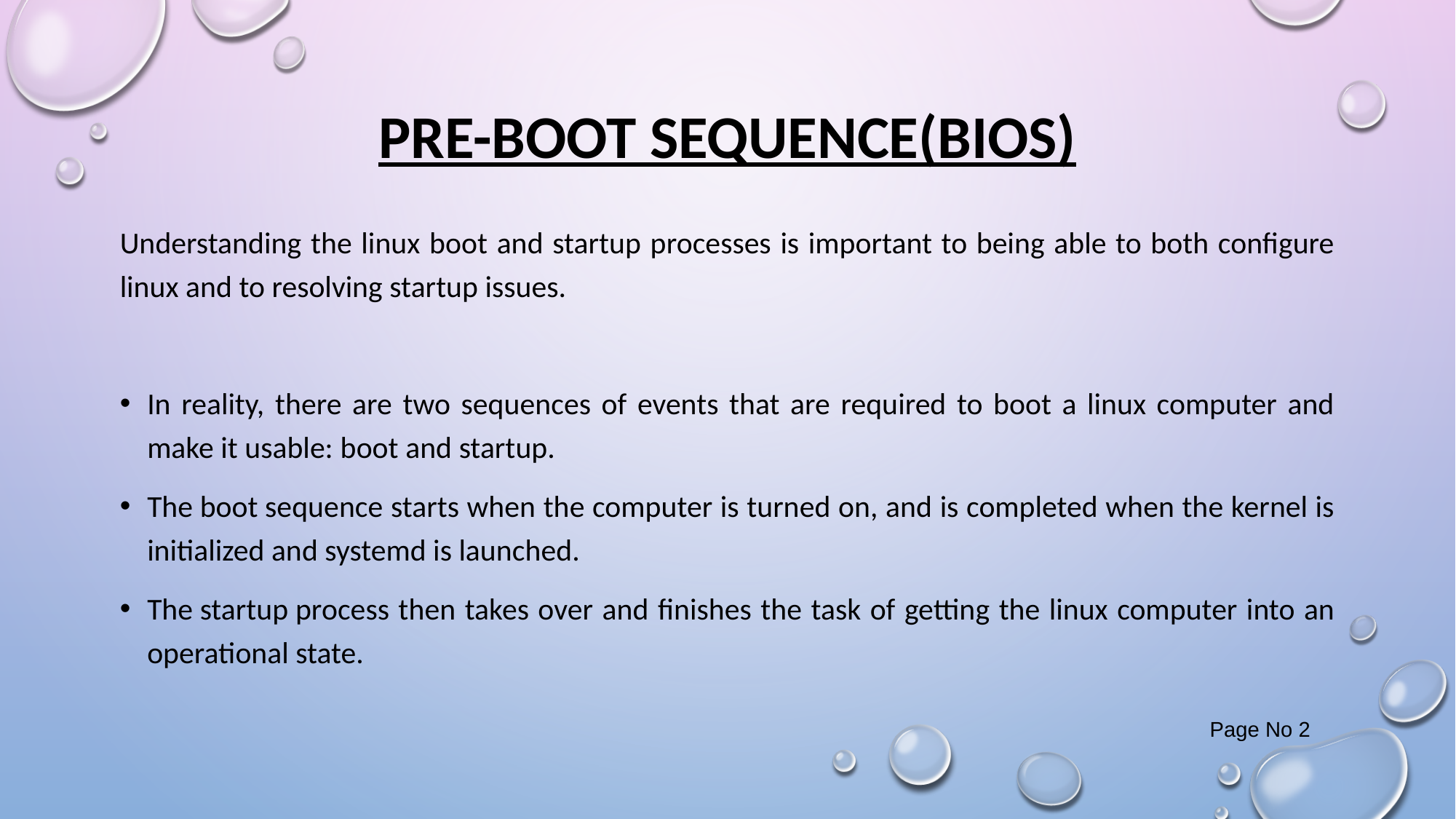

# Pre-Boot Sequence(BIOS)
Understanding the linux boot and startup processes is important to being able to both configure linux and to resolving startup issues.

In reality, there are two sequences of events that are required to boot a linux computer and make it usable: boot and startup.
The boot sequence starts when the computer is turned on, and is completed when the kernel is initialized and systemd is launched.
The startup process then takes over and finishes the task of getting the linux computer into an operational state.
Page No 2